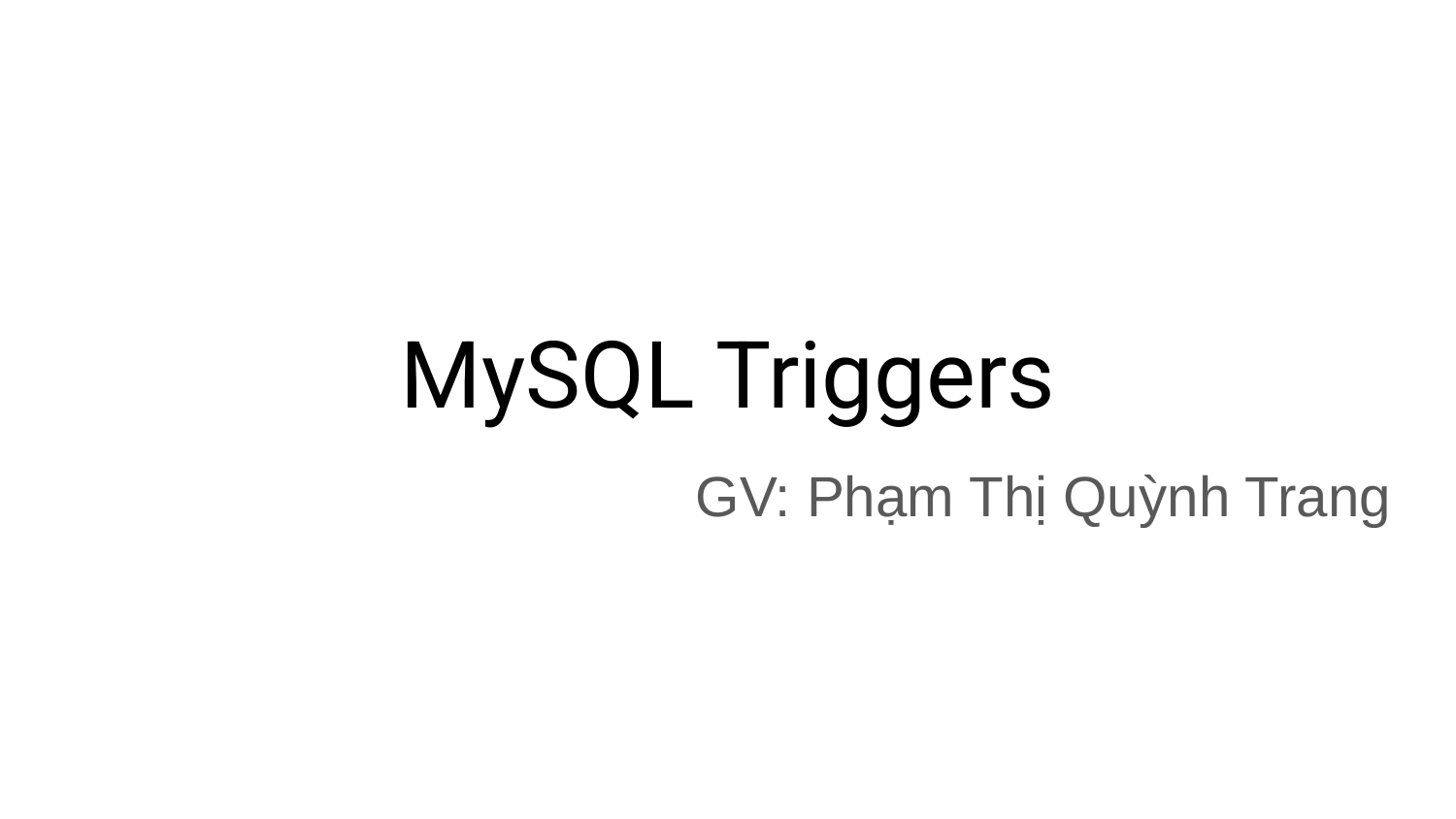

# MySQL Triggers
GV: Phạm Thị Quỳnh Trang